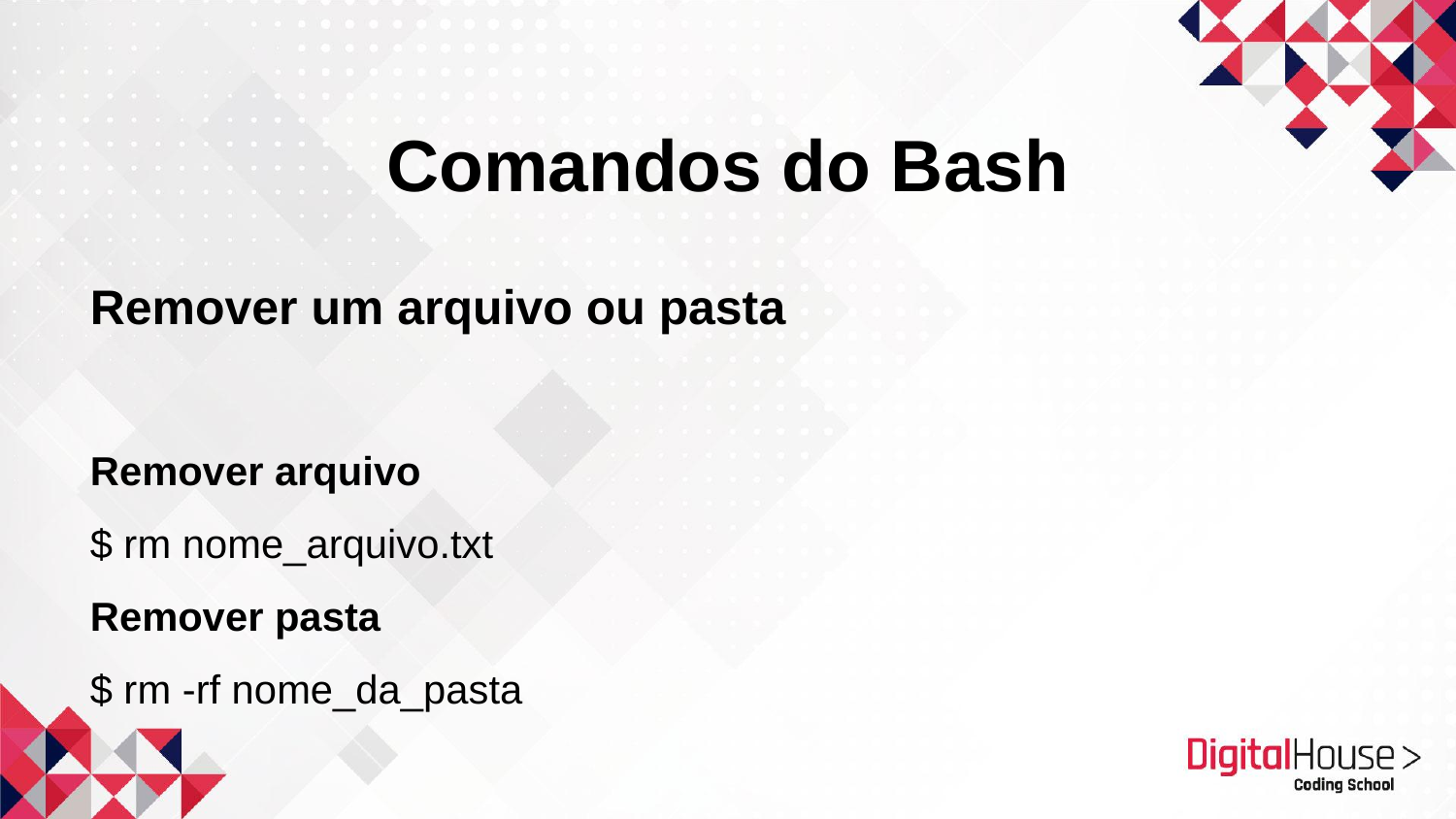

# Comandos do Bash
Remover um arquivo ou pasta

Remover arquivo
$ rm nome_arquivo.txt
Remover pasta
$ rm -rf nome_da_pasta